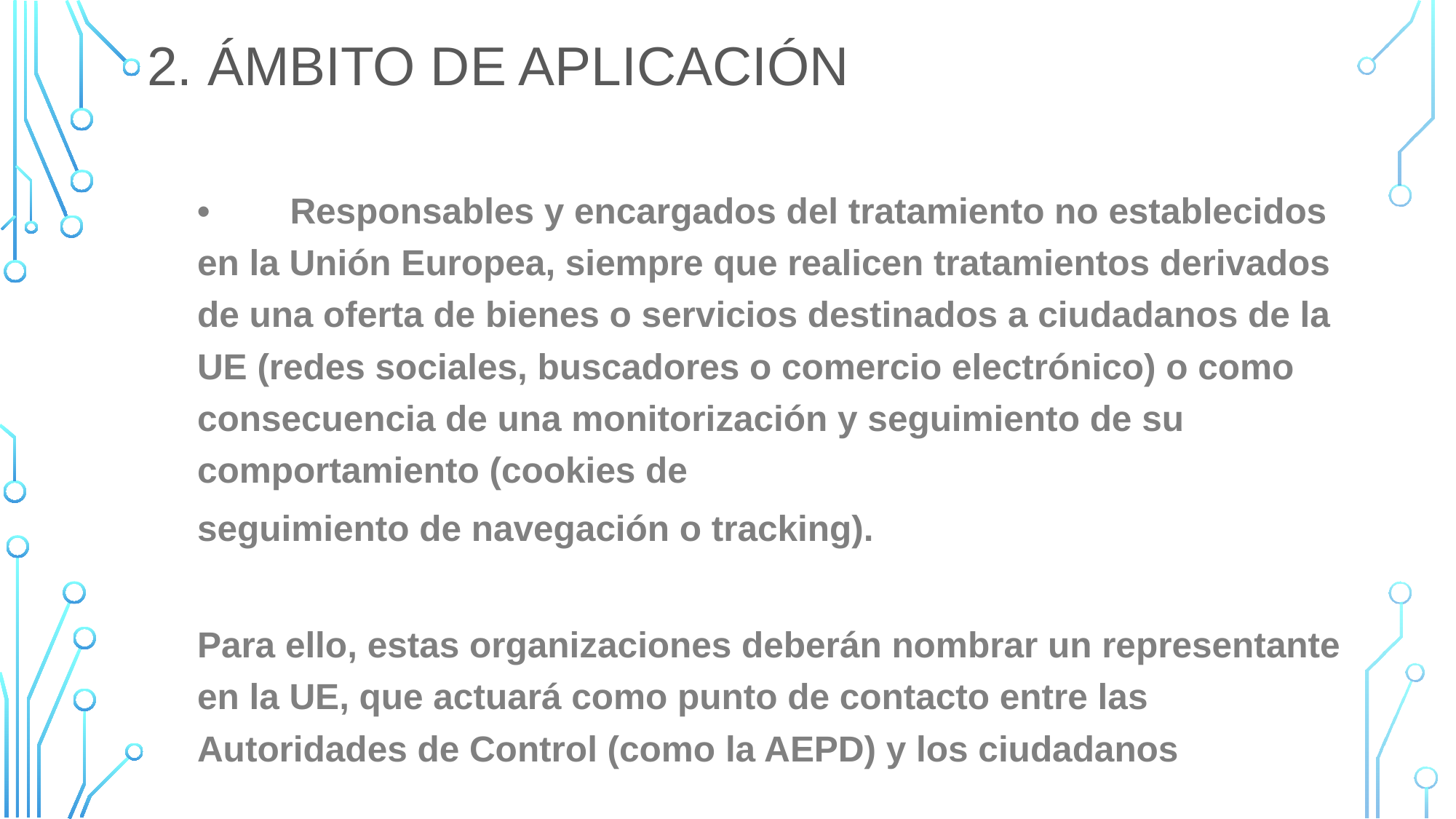

# 2. Ámbito de aplicación

•	Responsables y encargados del tratamiento no establecidos en la Unión Europea, siempre que realicen tratamientos derivados de una oferta de bienes o servicios destinados a ciudadanos de la UE (redes sociales, buscadores o comercio electrónico) o como consecuencia de una monitorización y seguimiento de su comportamiento (cookies de
seguimiento de navegación o tracking).

Para ello, estas organizaciones deberán nombrar un representante en la UE, que actuará como punto de contacto entre las Autoridades de Control (como la AEPD) y los ciudadanos